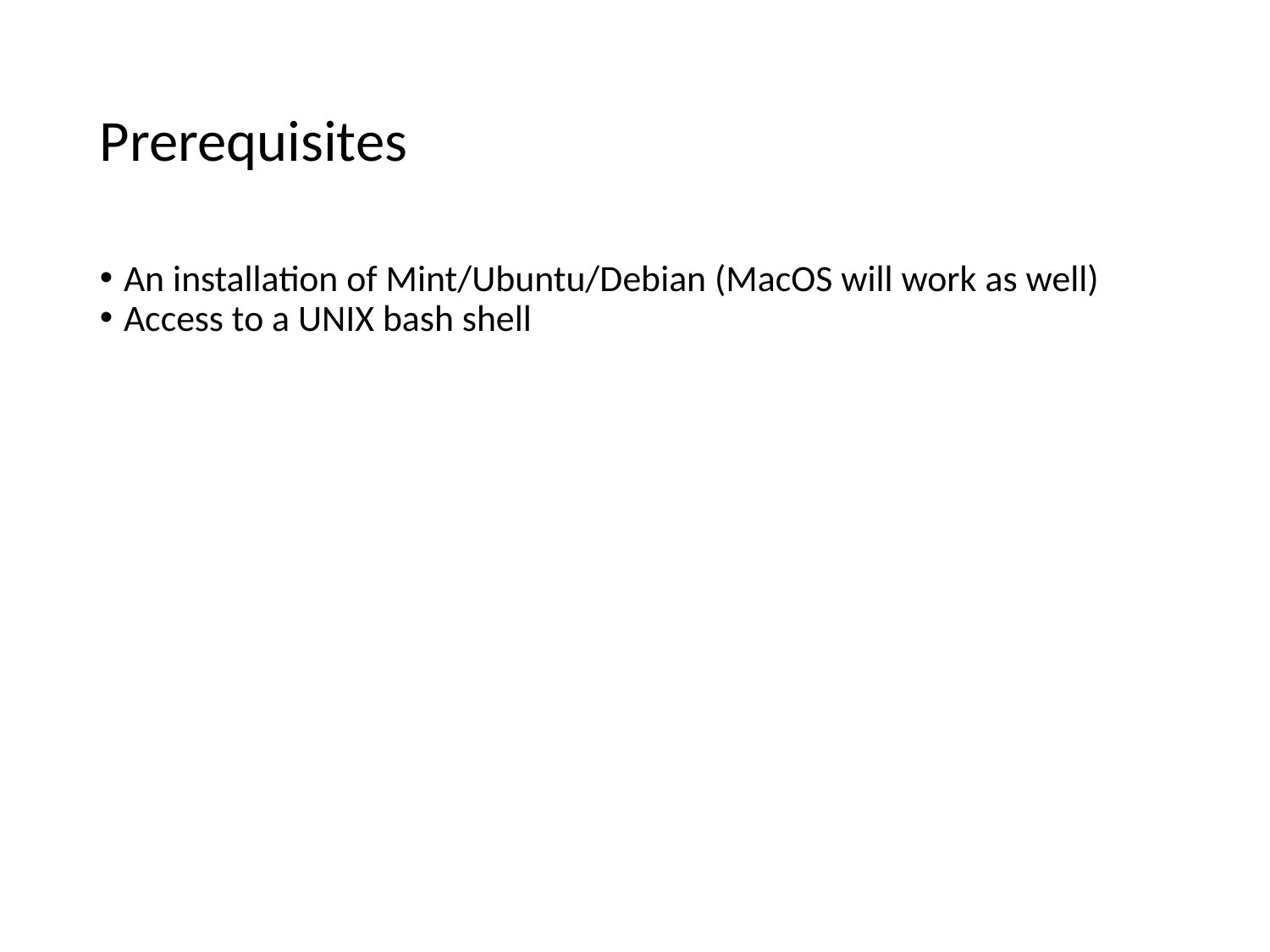

Prerequisites
An installation of Mint/Ubuntu/Debian (MacOS will work as well)
Access to a UNIX bash shell